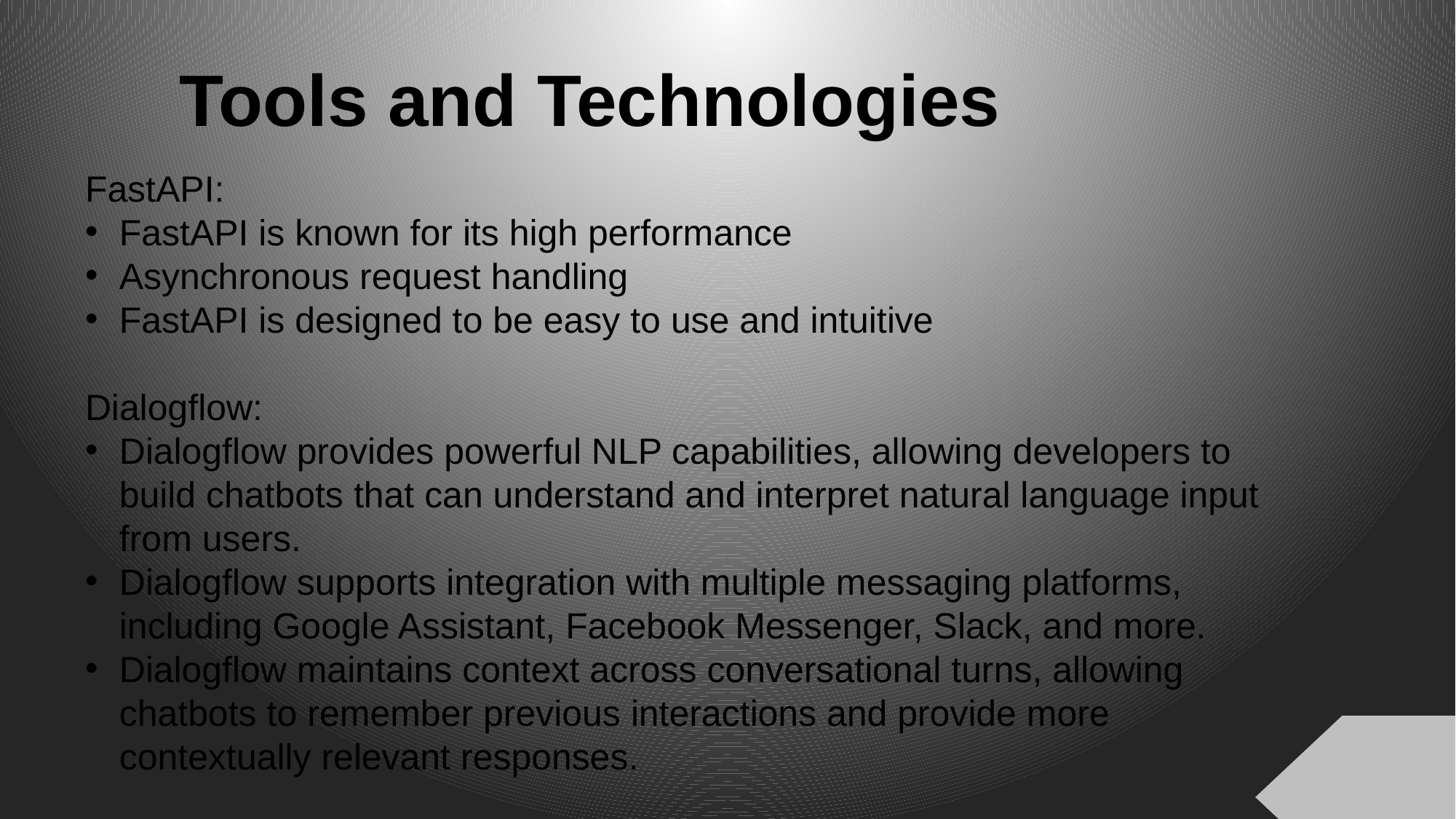

Tools and Technologies
FastAPI:
FastAPI is known for its high performance
Asynchronous request handling
FastAPI is designed to be easy to use and intuitive

Dialogflow:
Dialogflow provides powerful NLP capabilities, allowing developers to build chatbots that can understand and interpret natural language input from users.
Dialogflow supports integration with multiple messaging platforms, including Google Assistant, Facebook Messenger, Slack, and more.
Dialogflow maintains context across conversational turns, allowing chatbots to remember previous interactions and provide more contextually relevant responses.